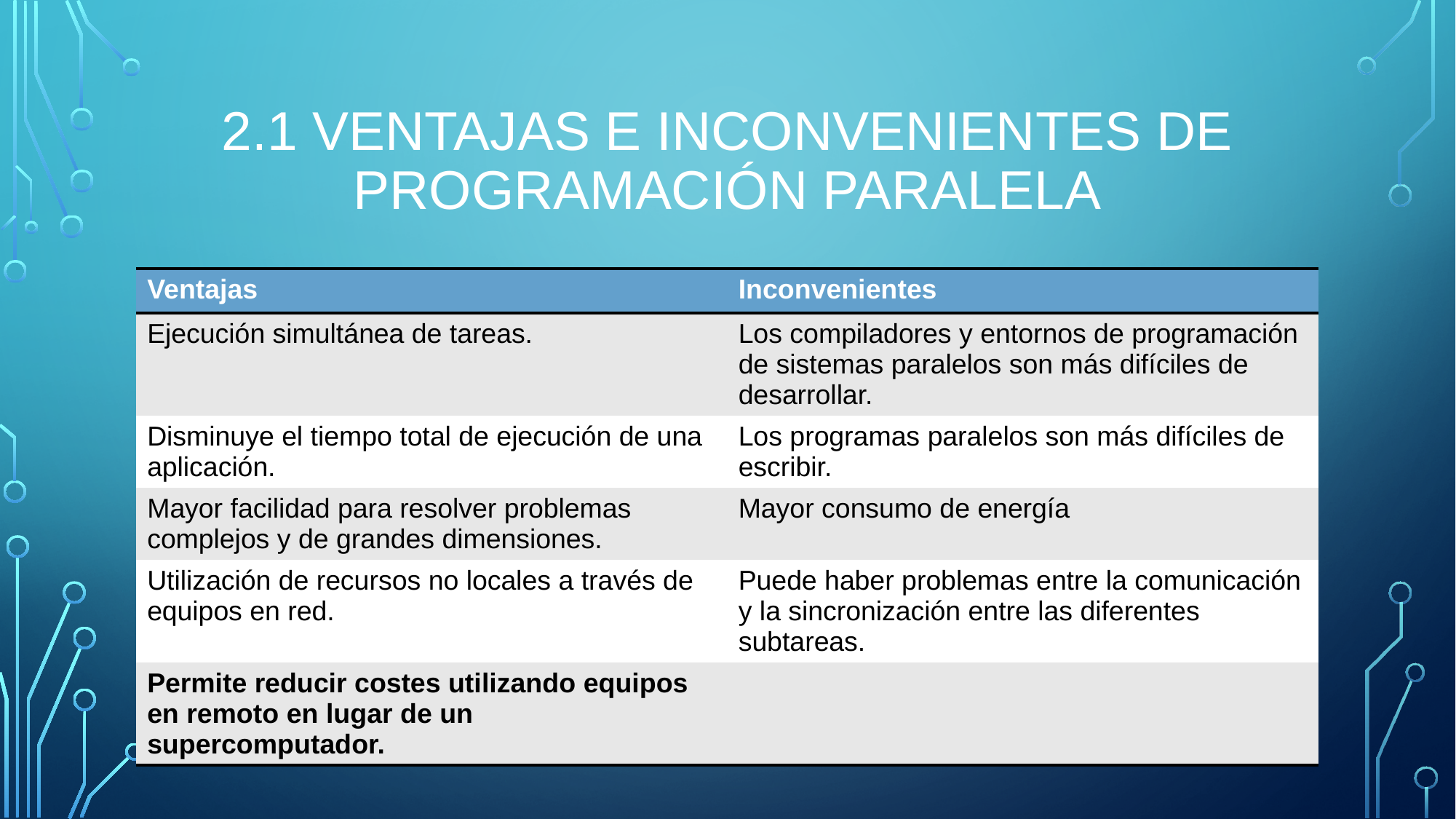

# 2.1 Ventajas e inconvenientes de programación paralela
| Ventajas | Inconvenientes |
| --- | --- |
| Ejecución simultánea de tareas. | Los compiladores y entornos de programación de sistemas paralelos son más difíciles de desarrollar. |
| Disminuye el tiempo total de ejecución de una aplicación. | Los programas paralelos son más difíciles de escribir. |
| Mayor facilidad para resolver problemas complejos y de grandes dimensiones. | Mayor consumo de energía |
| Utilización de recursos no locales a través de equipos en red. | Puede haber problemas entre la comunicación y la sincronización entre las diferentes subtareas. |
| Permite reducir costes utilizando equipos en remoto en lugar de un supercomputador. |  |